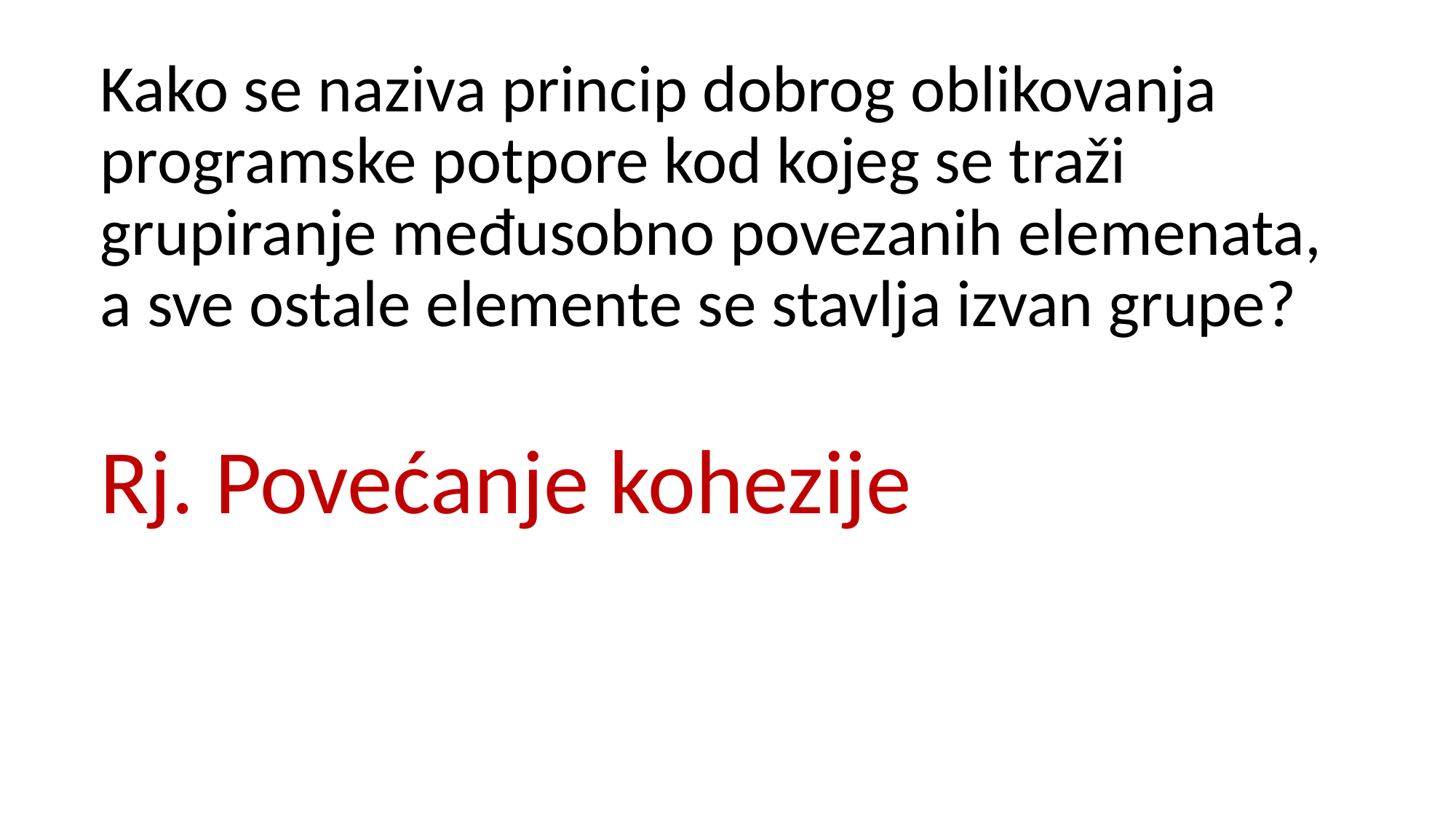

Kako se naziva princip dobrog oblikovanja programske potpore kod kojeg se traži grupiranje međusobno povezanih elemenata, a sve ostale elemente se stavlja izvan grupe?

Rj. Povećanje kohezije